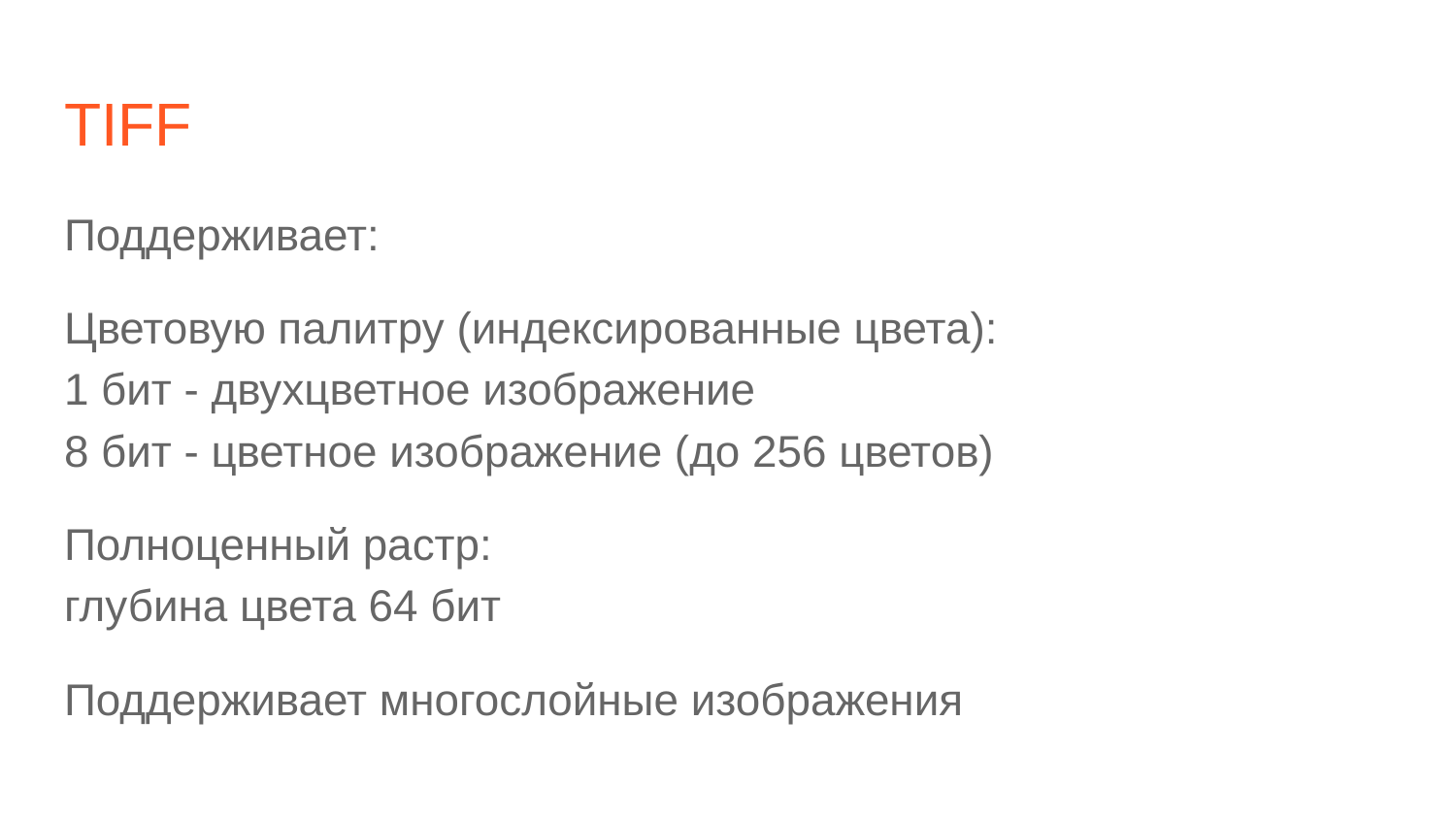

# TIFF
Поддерживает:
Цветовую палитру (индексированные цвета):
1 бит - двухцветное изображение
8 бит - цветное изображение (до 256 цветов)
Полноценный растр:
глубина цвета 64 бит
Поддерживает многослойные изображения